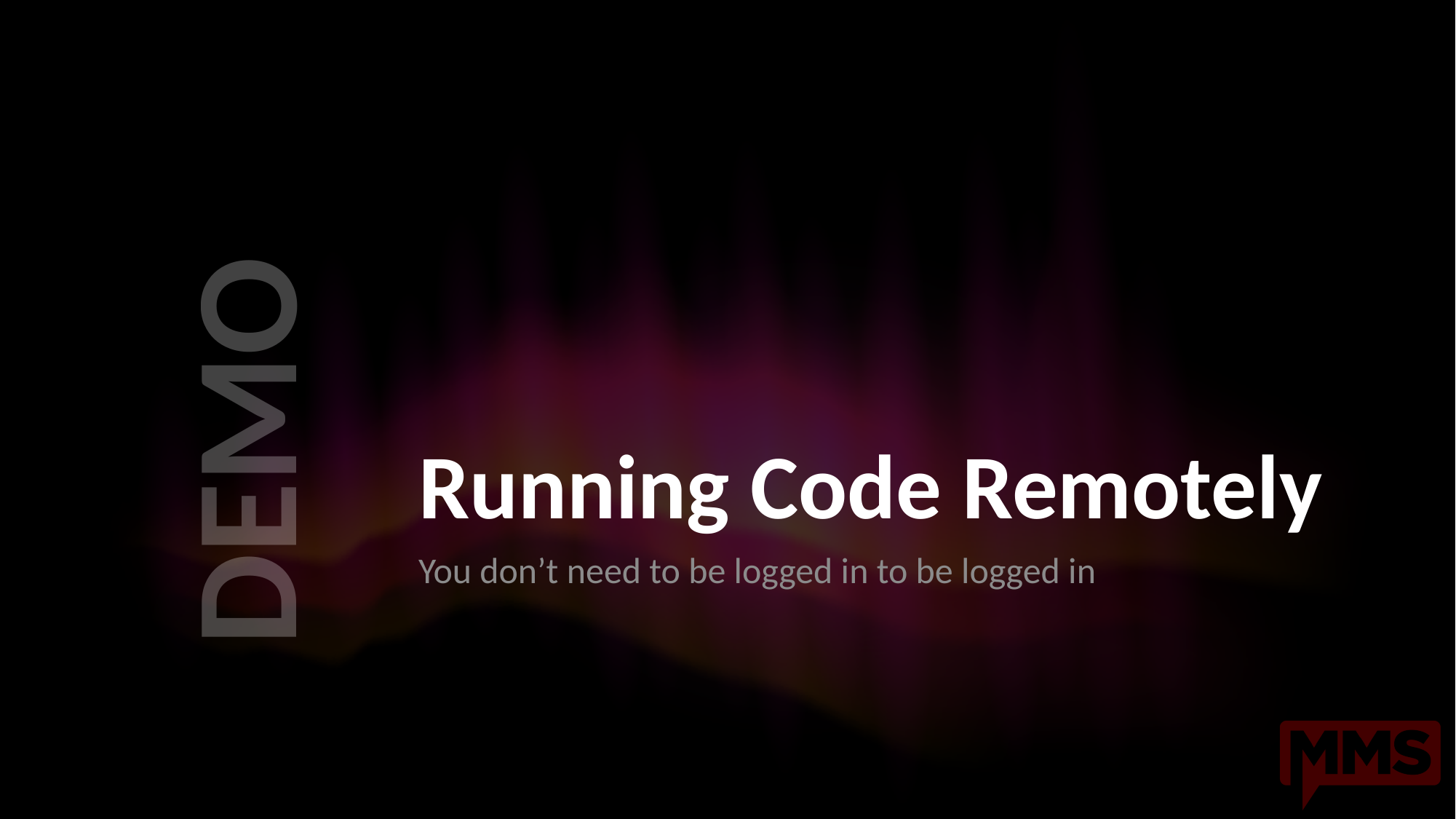

# Running Code Remotely
You don’t need to be logged in to be logged in